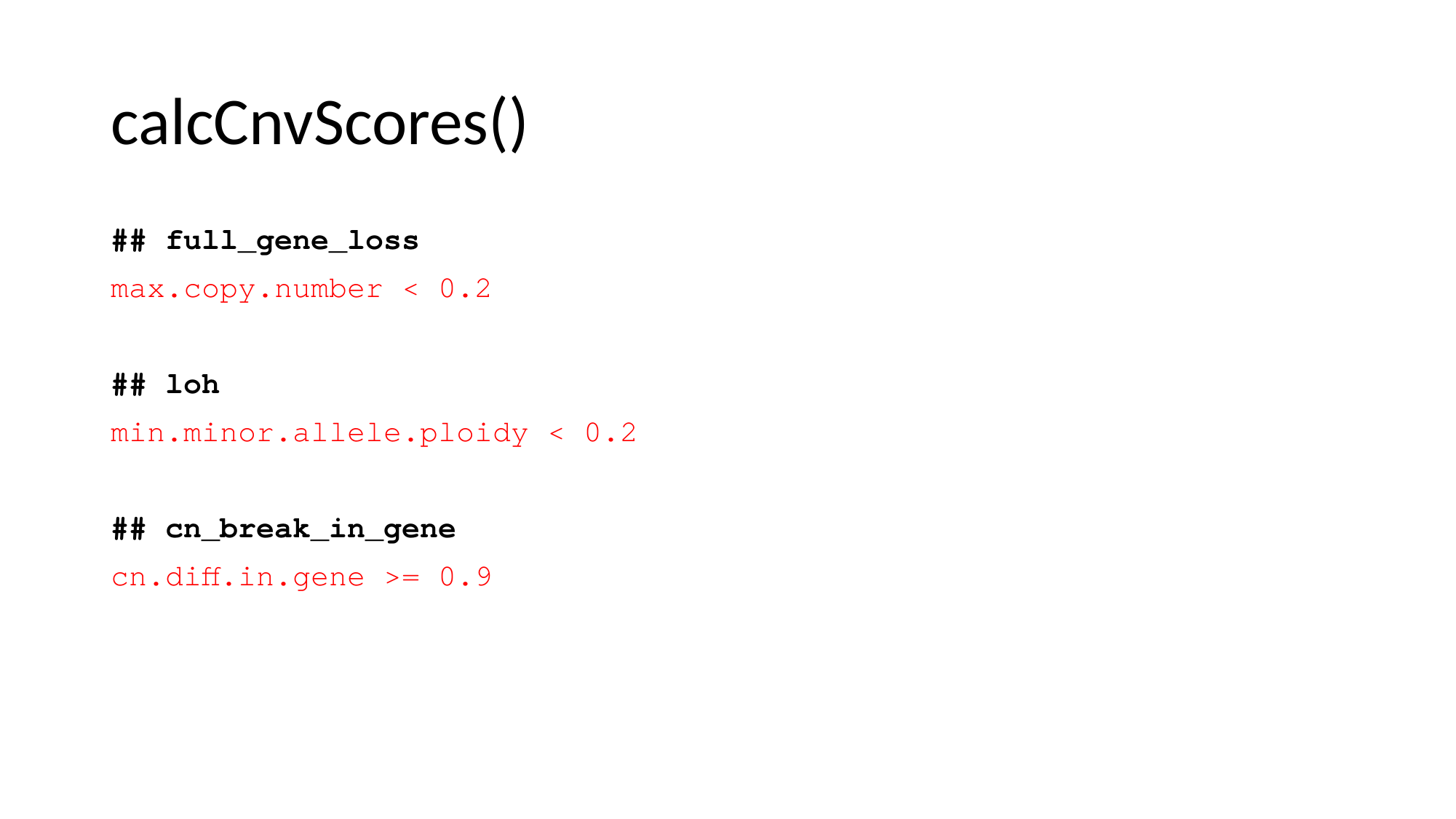

# calcCnvScores()
## full_gene_loss
max.copy.number < 0.2

## loh
min.minor.allele.ploidy < 0.2

## cn_break_in_gene
cn.diff.in.gene >= 0.9